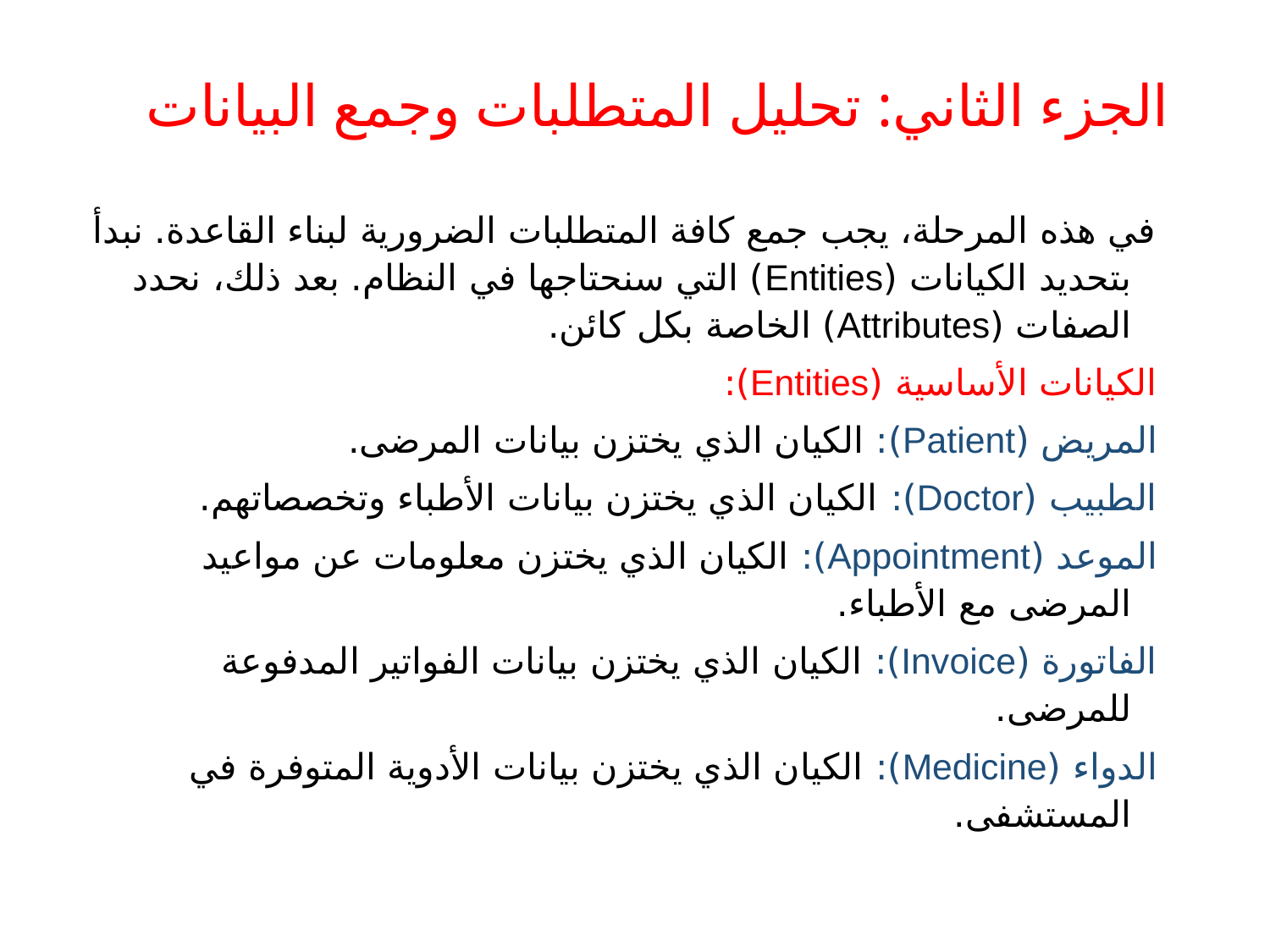

# الجزء الثاني: تحليل المتطلبات وجمع البيانات
في هذه المرحلة، يجب جمع كافة المتطلبات الضرورية لبناء القاعدة. نبدأ بتحديد الكيانات (Entities) التي سنحتاجها في النظام. بعد ذلك، نحدد الصفات (Attributes) الخاصة بكل كائن.
الكيانات الأساسية (Entities):
المريض (Patient): الكيان الذي يختزن بيانات المرضى.
الطبيب (Doctor): الكيان الذي يختزن بيانات الأطباء وتخصصاتهم.
الموعد (Appointment): الكيان الذي يختزن معلومات عن مواعيد المرضى مع الأطباء.
الفاتورة (Invoice): الكيان الذي يختزن بيانات الفواتير المدفوعة للمرضى.
الدواء (Medicine): الكيان الذي يختزن بيانات الأدوية المتوفرة في المستشفى.